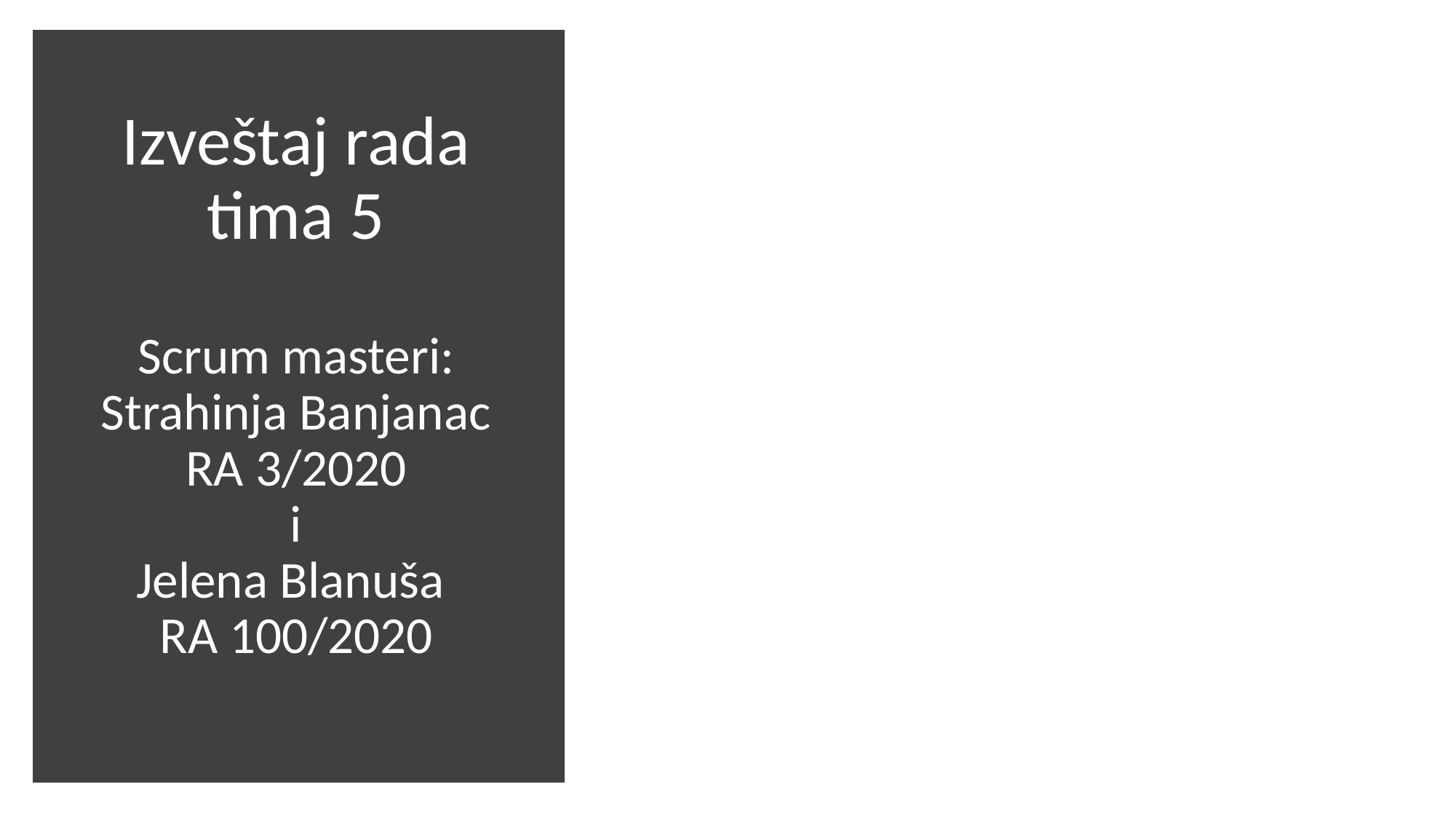

# Izveštaj rada tima 5 Scrum masteri: Strahinja Banjanac RA 3/2020
i
Jelena Blanuša
RA 100/2020